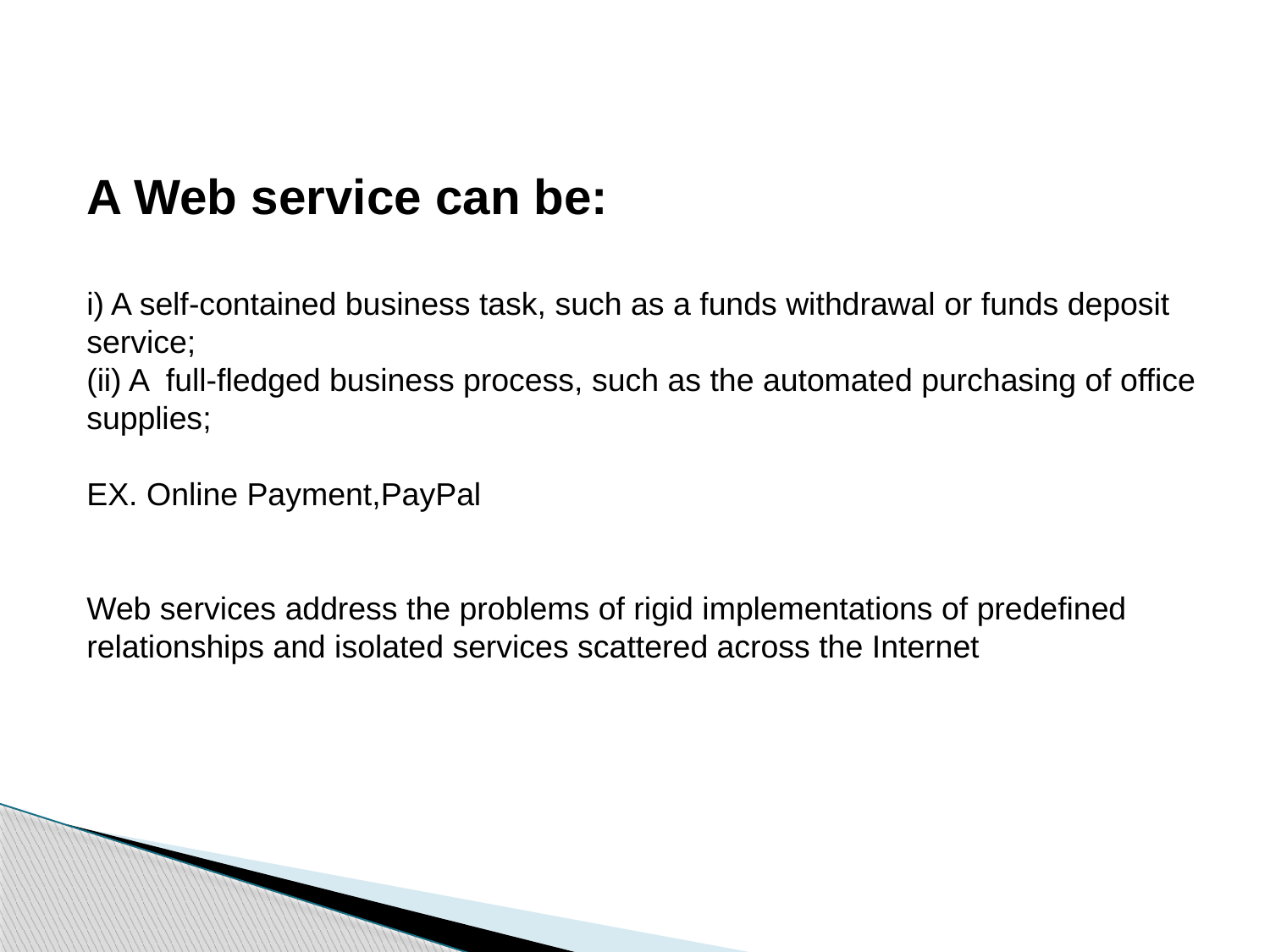

A Web service can be:

i) A self-contained business task, such as a funds withdrawal or funds deposit service;
(ii) A  full-fledged business process, such as the automated purchasing of office supplies;

EX. Online Payment,PayPal

Web services address the problems of rigid implementations of predefined relationships and isolated services scattered across the Internet